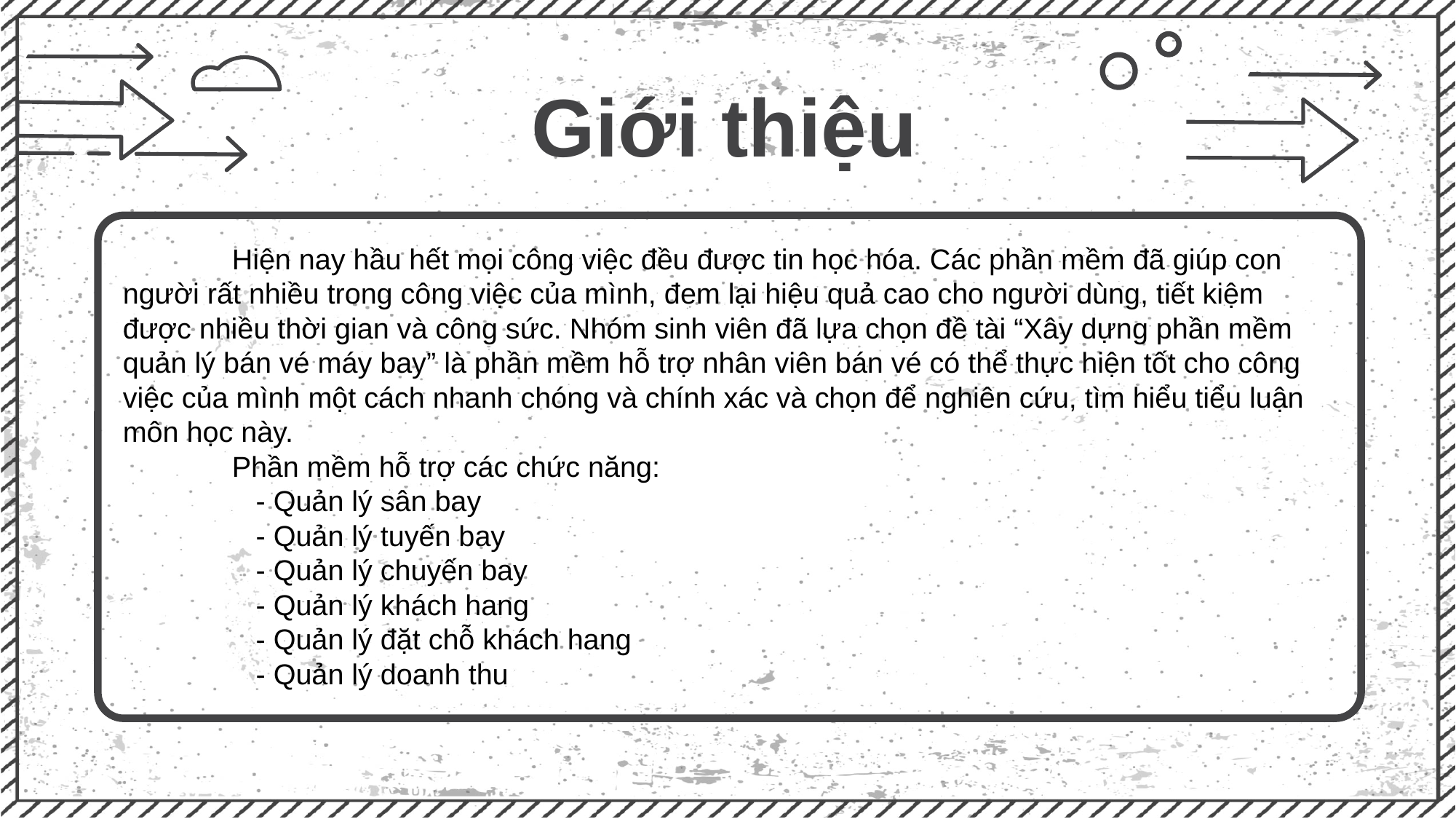

Giới thiệu

	Hiện nay hầu hết mọi công việc đều được tin học hóa. Các phần mềm đã giúp con người rất nhiều trong công việc của mình, đem lại hiệu quả cao cho người dùng, tiết kiệm được nhiều thời gian và công sức. Nhóm sinh viên đã lựa chọn đề tài “Xây dựng phần mềm quản lý bán vé máy bay” là phần mềm hỗ trợ nhân viên bán vé có thể thực hiện tốt cho công việc của mình một cách nhanh chóng và chính xác và chọn để nghiên cứu, tìm hiểu tiểu luận môn học này.
	Phần mềm hỗ trợ các chức năng:
	   - Quản lý sân bay
	   - Quản lý tuyến bay
	   - Quản lý chuyến bay
	   - Quản lý khách hang
  	   - Quản lý đặt chỗ khách hang
   	   - Quản lý doanh thu